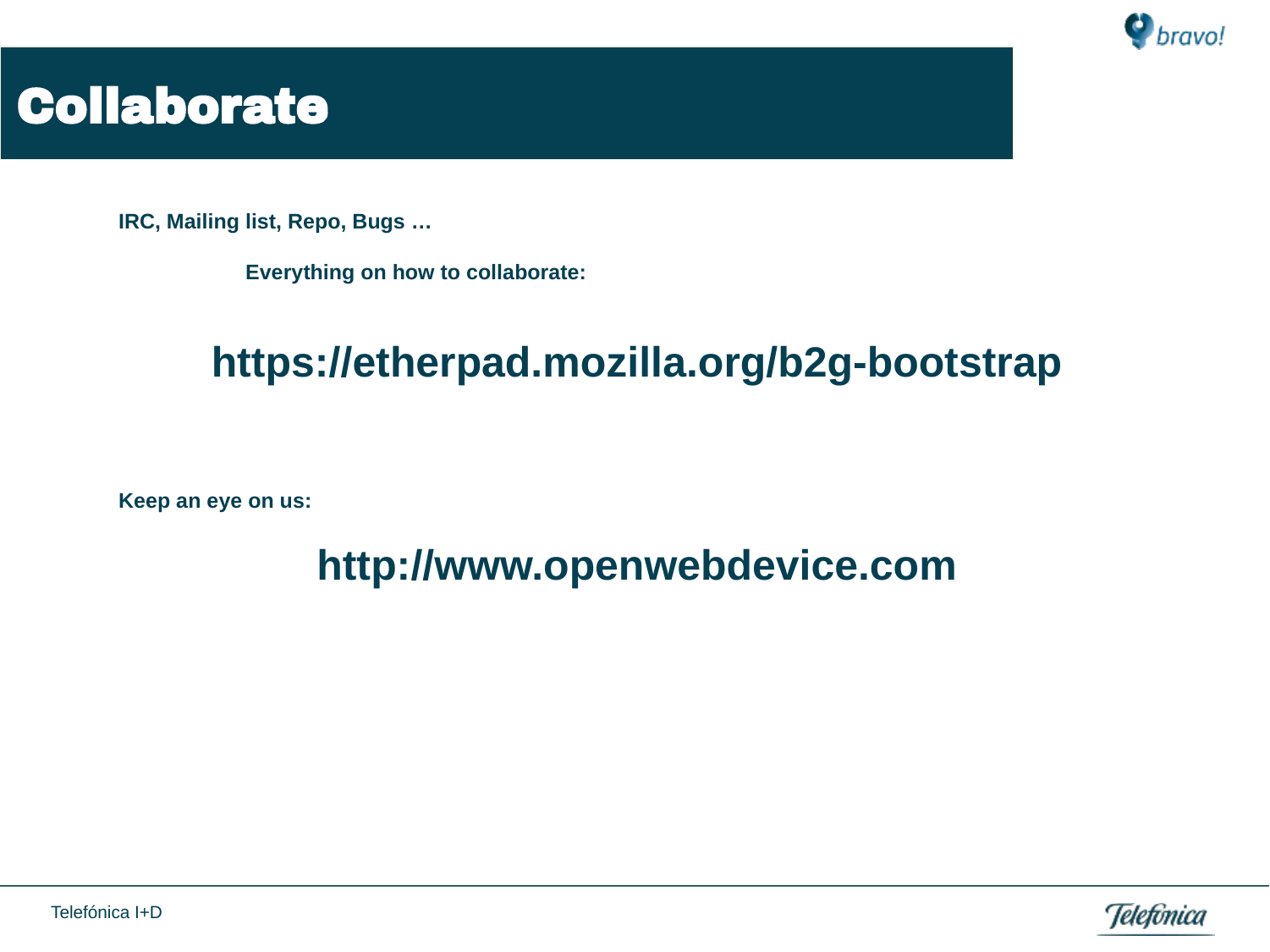

Collaborate
IRC, Mailing list, Repo, Bugs …

	Everything on how to collaborate:

https://etherpad.mozilla.org/b2g-bootstrap

Keep an eye on us:

http://www.openwebdevice.com